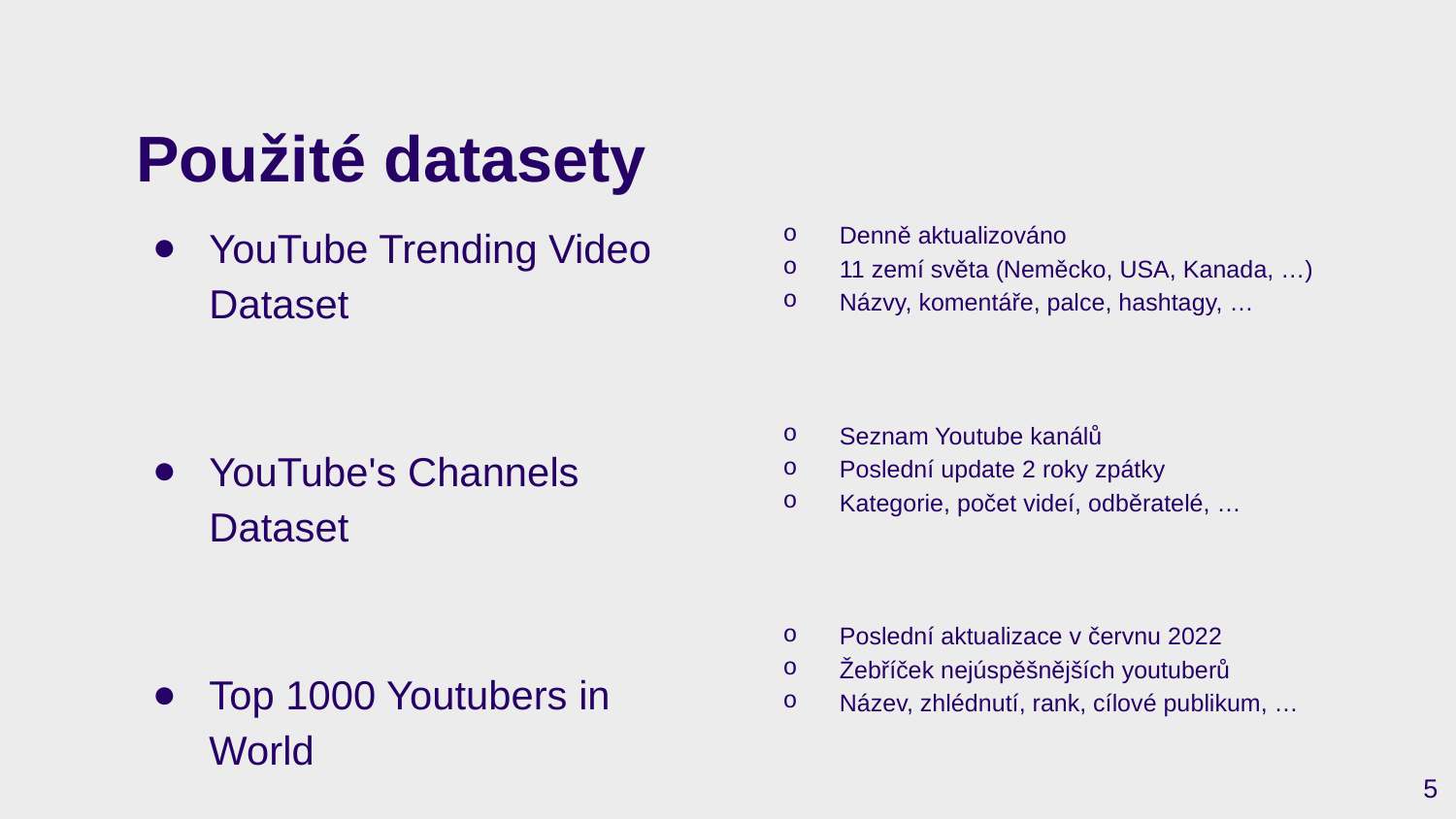

# Použité datasety
YouTube Trending Video Dataset

YouTube's Channels Dataset

Top 1000 Youtubers in World

Denně aktualizováno
11 zemí světa (Neměcko, USA, Kanada, …)
Názvy, komentáře, palce, hashtagy, …

Seznam Youtube kanálů
Poslední update 2 roky zpátky
Kategorie, počet videí, odběratelé, …

Poslední aktualizace v červnu 2022
Žebříček nejúspěšnějších youtuberů
Název, zhlédnutí, rank, cílové publikum, …

5